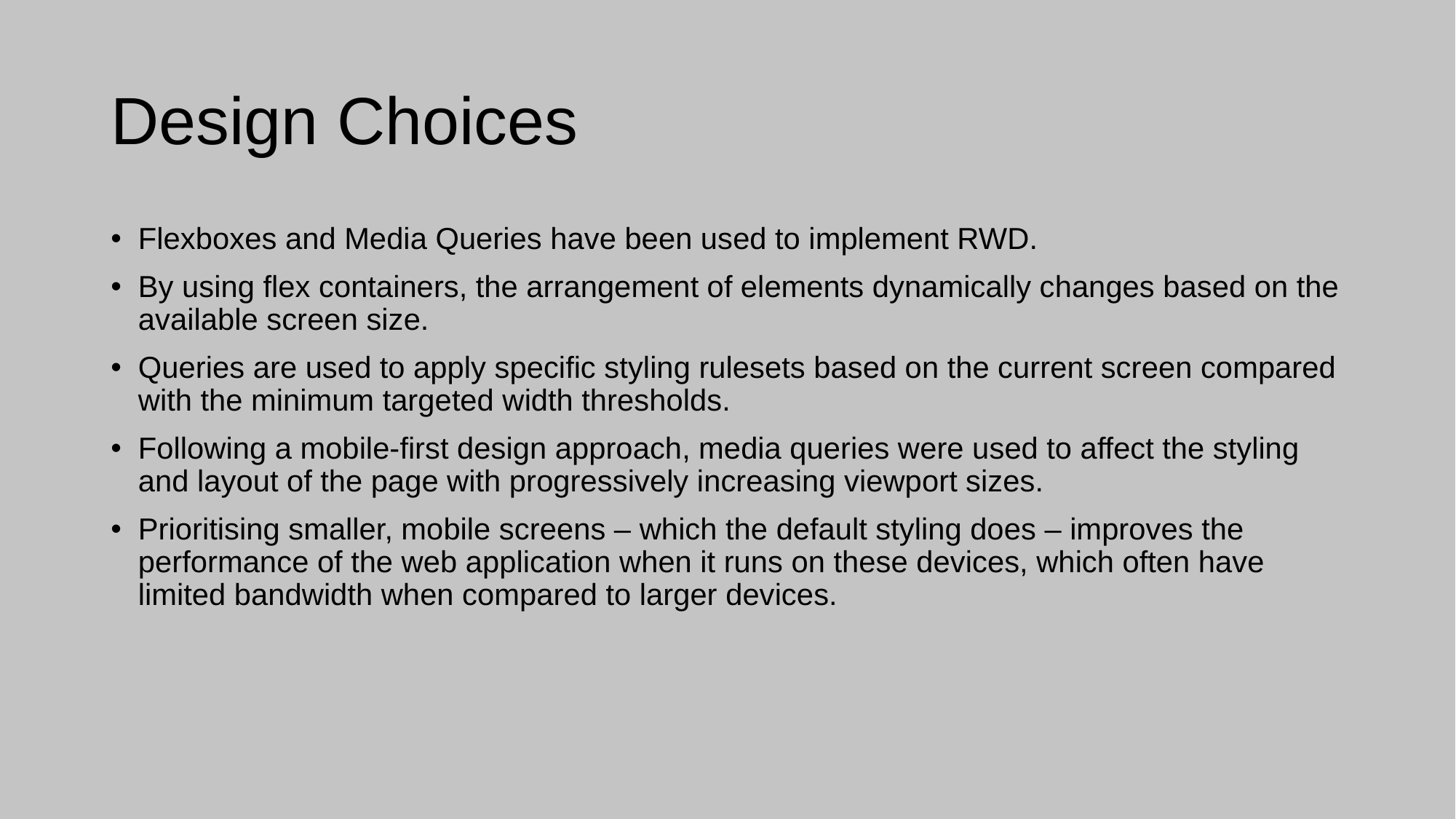

# Design Choices
Flexboxes and Media Queries have been used to implement RWD.
By using flex containers, the arrangement of elements dynamically changes based on the available screen size.
Queries are used to apply specific styling rulesets based on the current screen compared with the minimum targeted width thresholds.
Following a mobile-first design approach, media queries were used to affect the styling and layout of the page with progressively increasing viewport sizes.
Prioritising smaller, mobile screens – which the default styling does – improves the performance of the web application when it runs on these devices, which often have limited bandwidth when compared to larger devices.